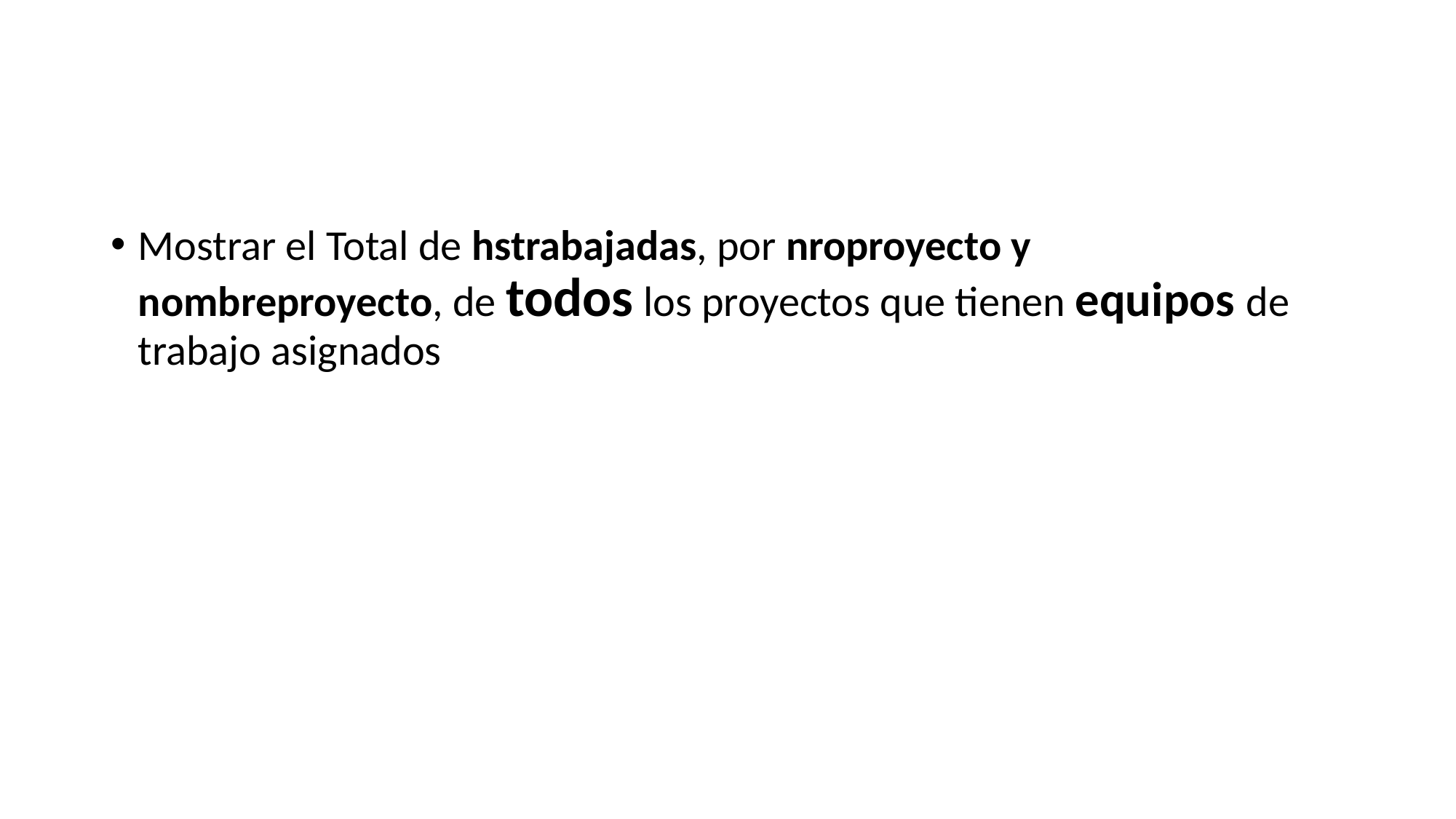

Mostrar el Total de hstrabajadas, por nroproyecto y nombreproyecto, de todos los proyectos que tienen equipos de trabajo asignados